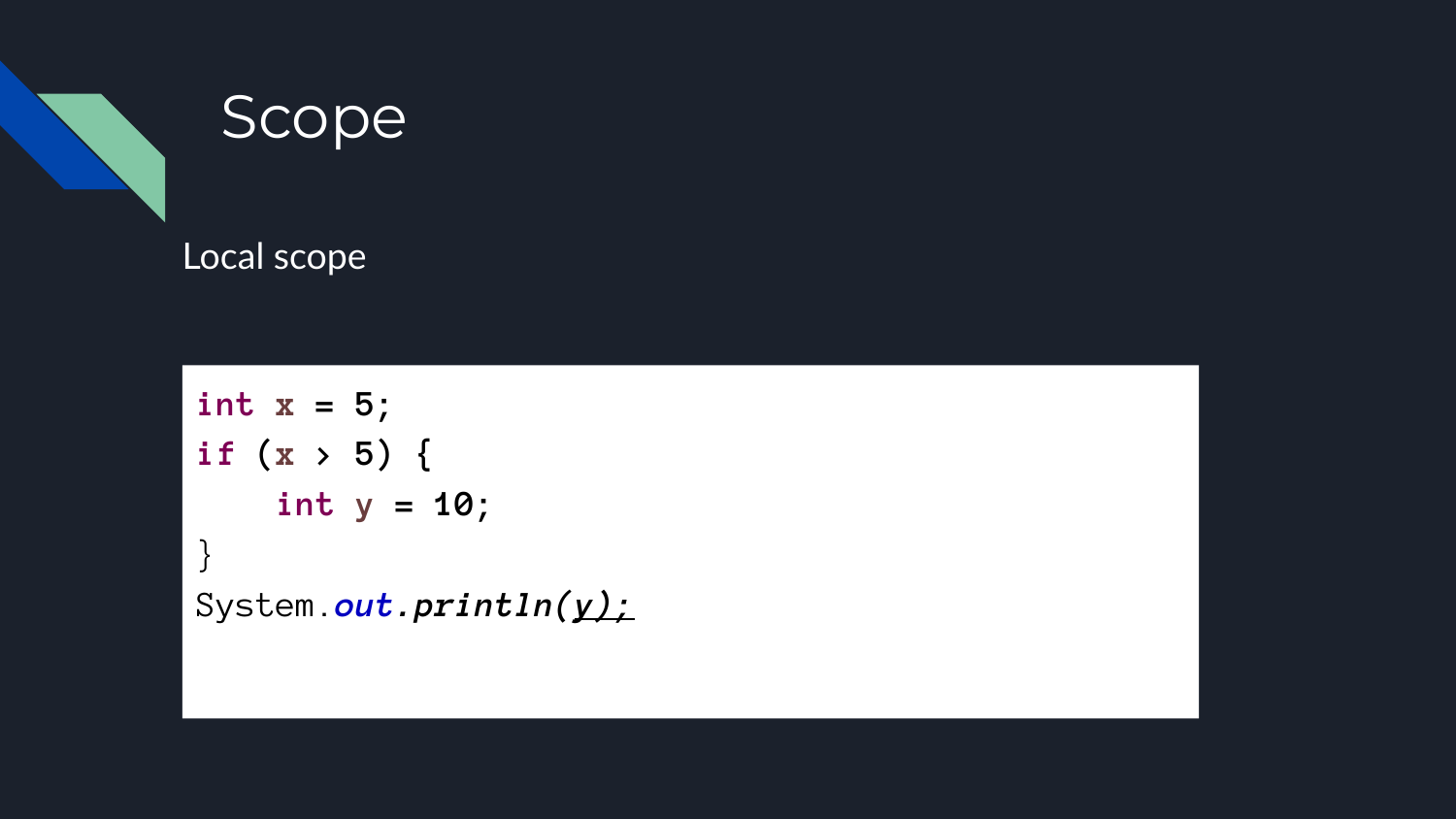

# Scope
Local scope
int x = 5;
if (x > 5) {
    int y = 10;
}
System.out.println(y);